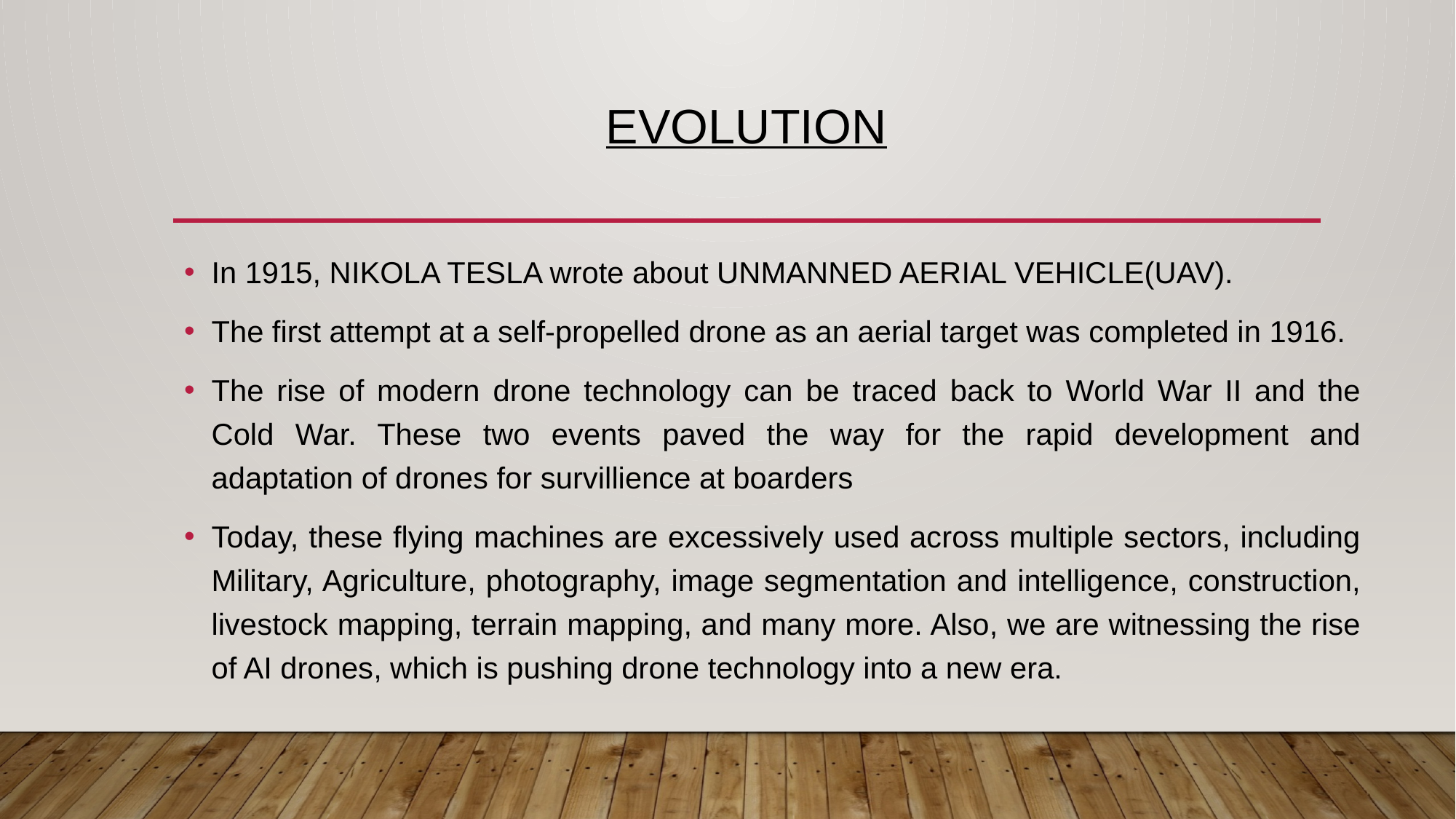

# EVOLUTION
In 1915, NIKOLA TESLA wrote about UNMANNED AERIAL VEHICLE(UAV).
The first attempt at a self-propelled drone as an aerial target was completed in 1916.
The rise of modern drone technology can be traced back to World War II and the Cold War. These two events paved the way for the rapid development and adaptation of drones for survillience at boarders
Today, these flying machines are excessively used across multiple sectors, including Military, Agriculture, photography, image segmentation and intelligence, construction, livestock mapping, terrain mapping, and many more. Also, we are witnessing the rise of AI drones, which is pushing drone technology into a new era.